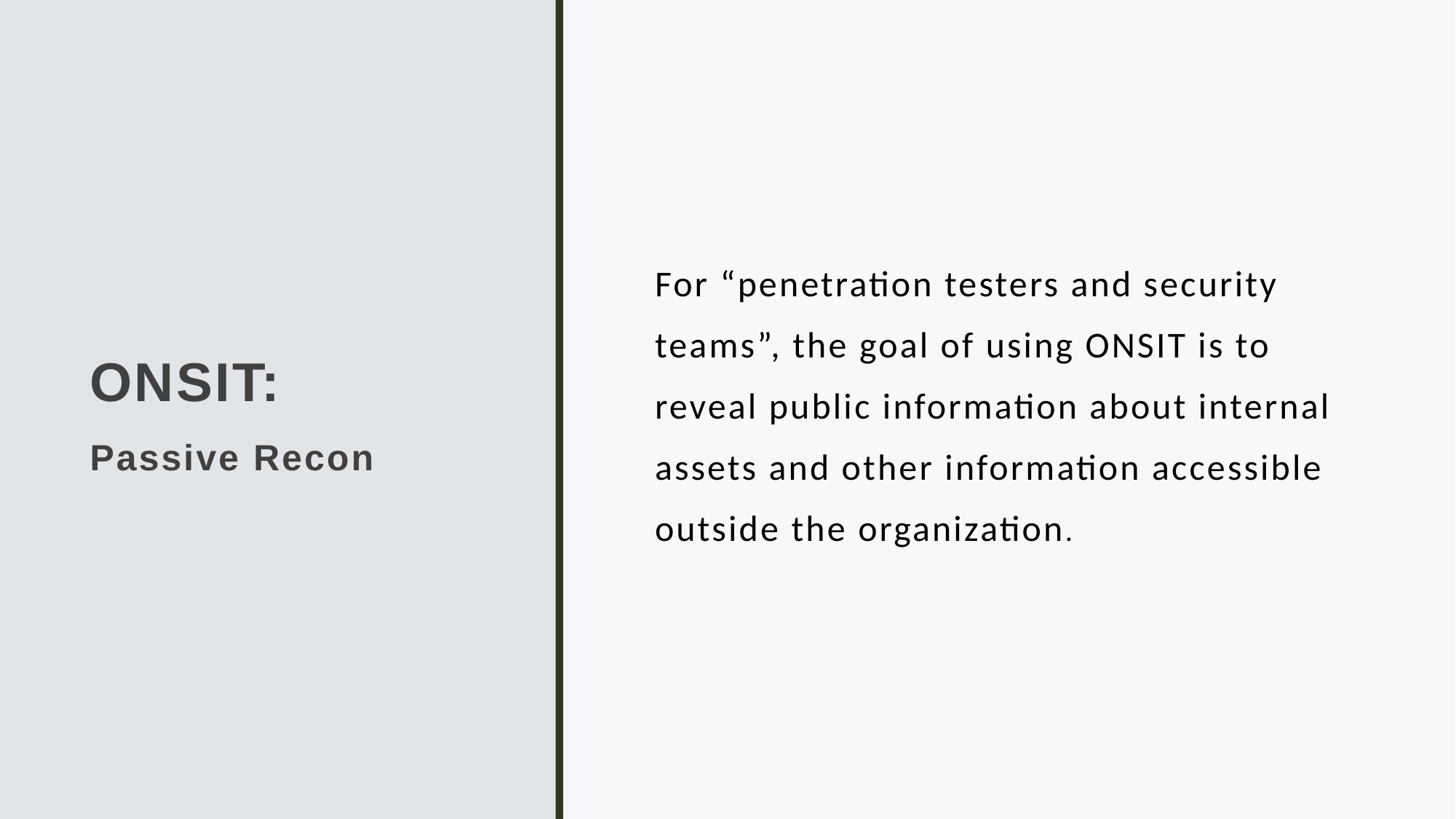

# ONSIT: Passive Recon
For “penetration testers and security teams”, the goal of using ONSIT is to reveal public information about internal assets and other information accessible outside the organization.